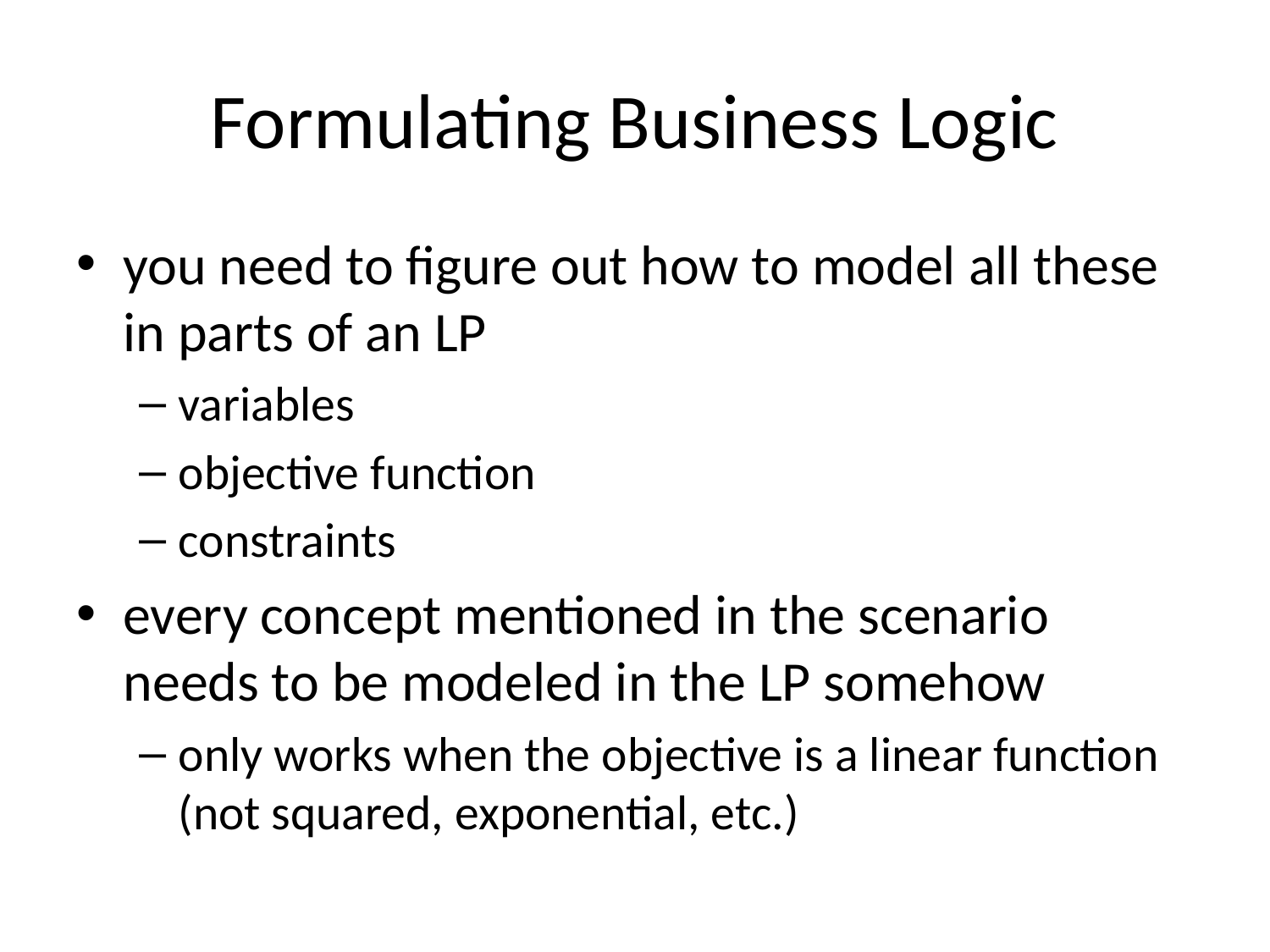

# Formulating Business Logic
you need to figure out how to model all these in parts of an LP
variables
objective function
constraints
every concept mentioned in the scenario needs to be modeled in the LP somehow
only works when the objective is a linear function (not squared, exponential, etc.)